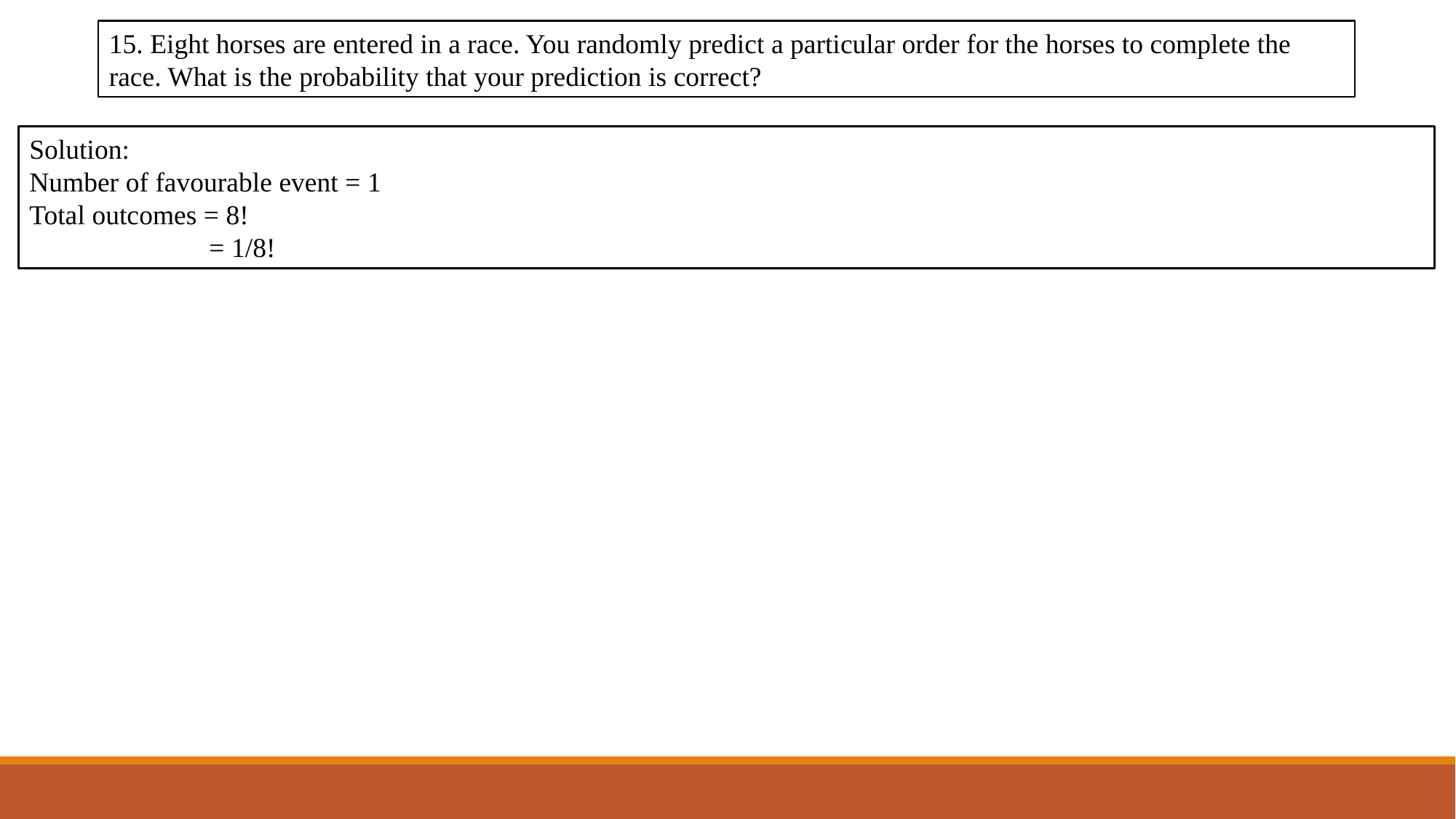

15. Eight horses are entered in a race. You randomly predict a particular order for the horses to complete the race. What is the probability that your prediction is correct?
Solution:
Number of favourable event = 1
Total outcomes = 8!
                          = 1/8!